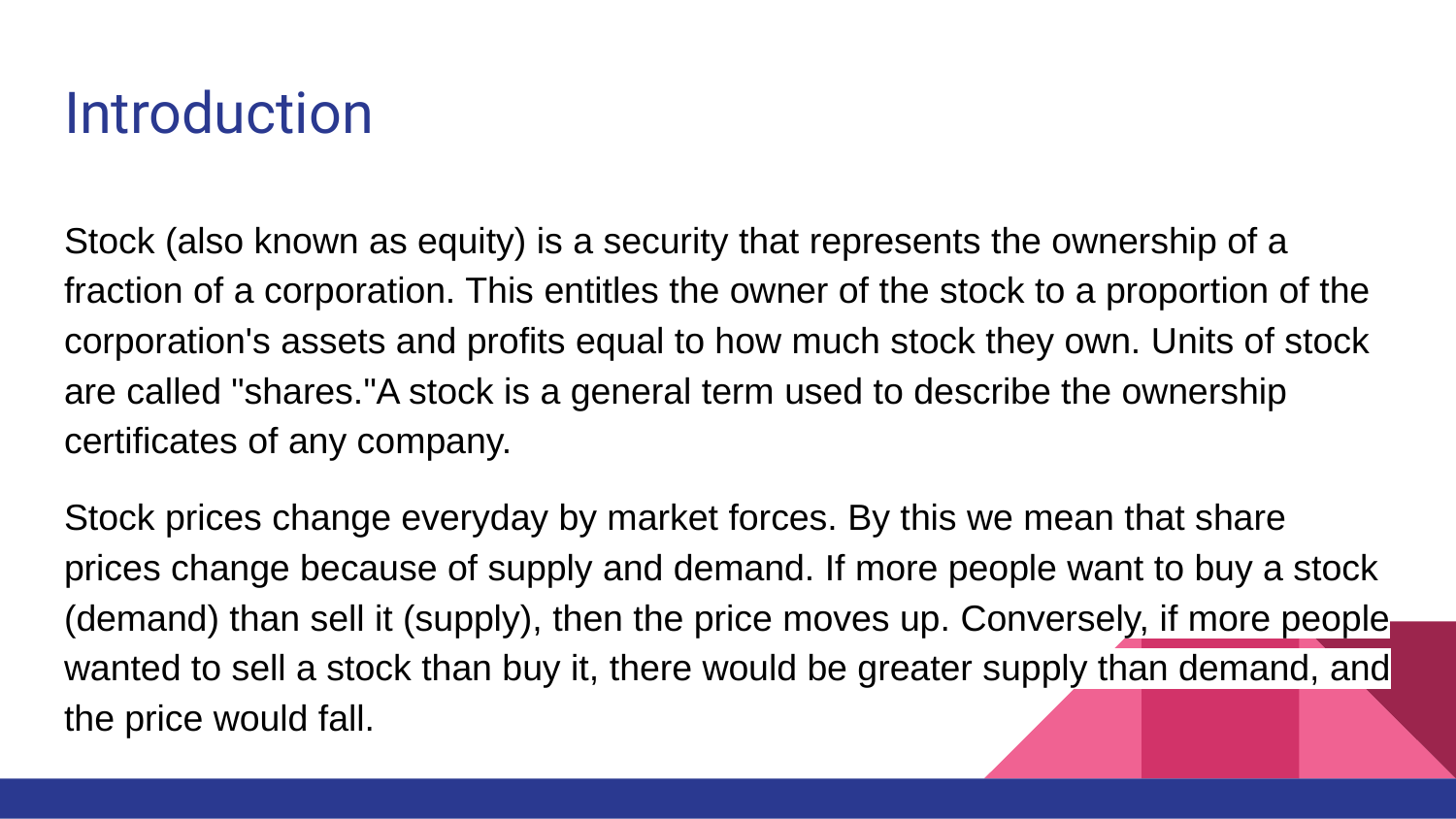

# Introduction
Stock (also known as equity) is a security that represents the ownership of a fraction of a corporation. This entitles the owner of the stock to a proportion of the corporation's assets and profits equal to how much stock they own. Units of stock are called "shares."A stock is a general term used to describe the ownership certificates of any company.
Stock prices change everyday by market forces. By this we mean that share prices change because of supply and demand. If more people want to buy a stock (demand) than sell it (supply), then the price moves up. Conversely, if more people wanted to sell a stock than buy it, there would be greater supply than demand, and the price would fall.